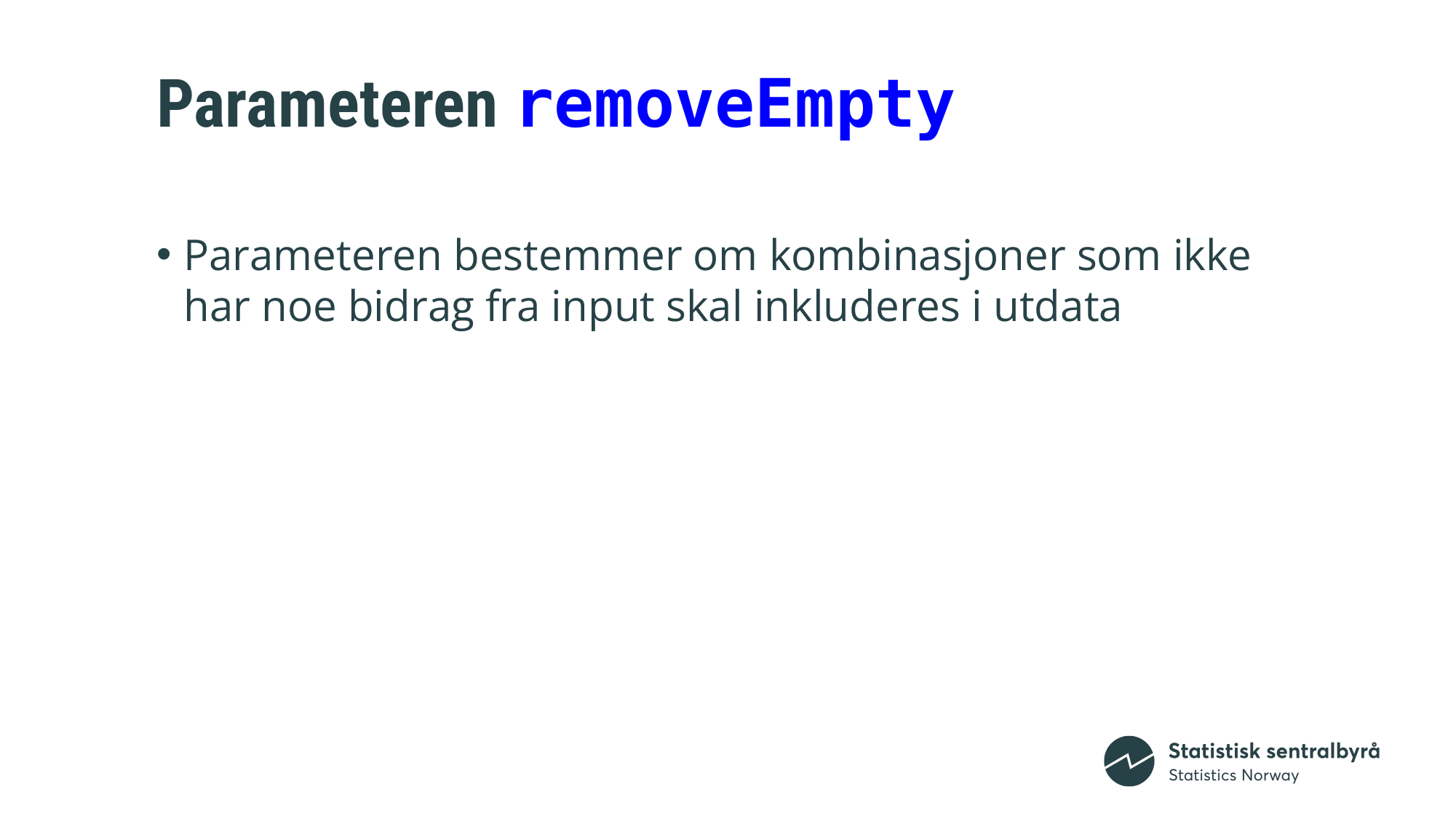

# Parameteren removeEmpty
Parameteren bestemmer om kombinasjoner som ikke har noe bidrag fra input skal inkluderes i utdata